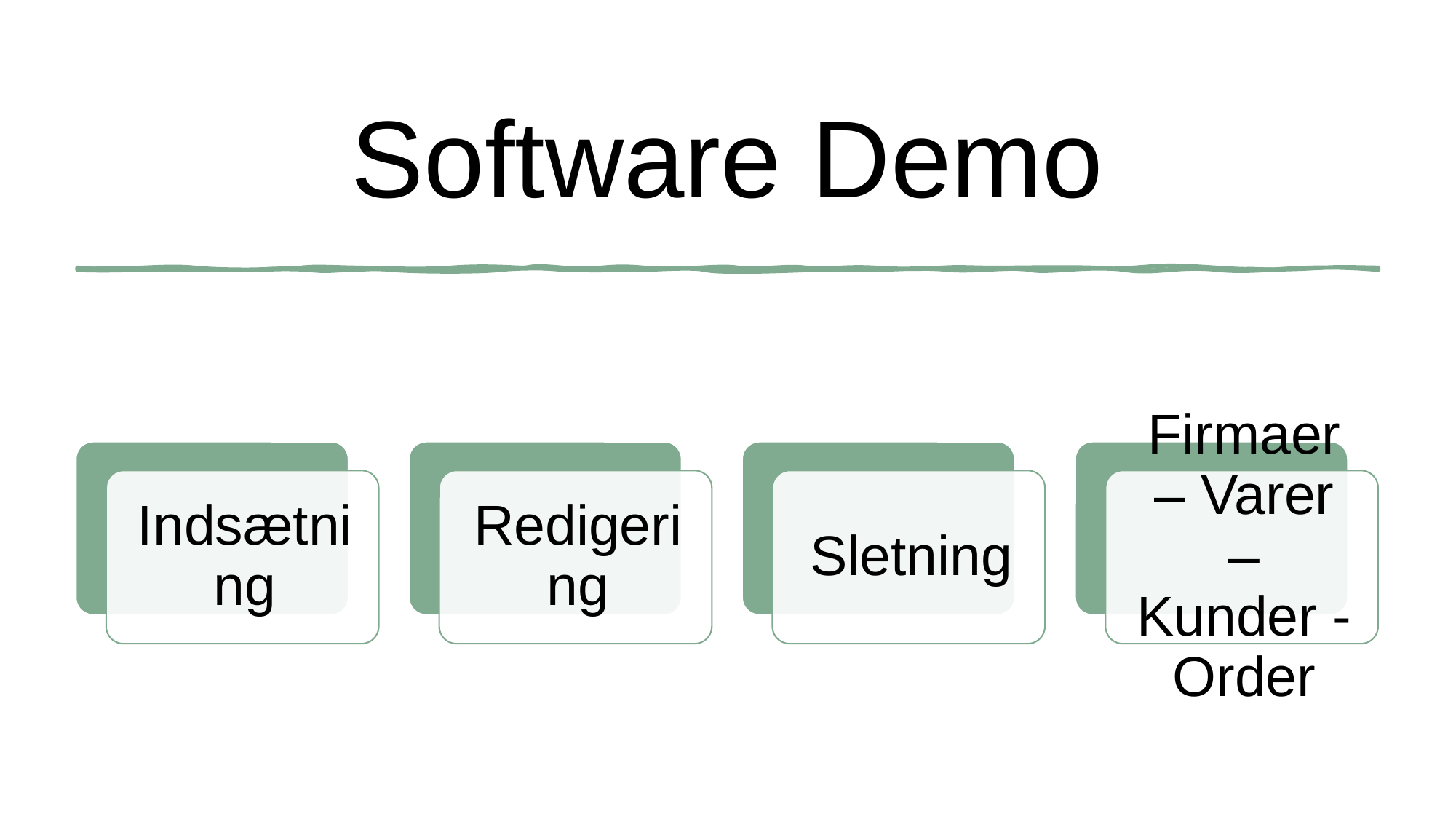

# Software Demo

Indsætning
Redigering
Sletning
Firmaer – Varer – Kunder - Order